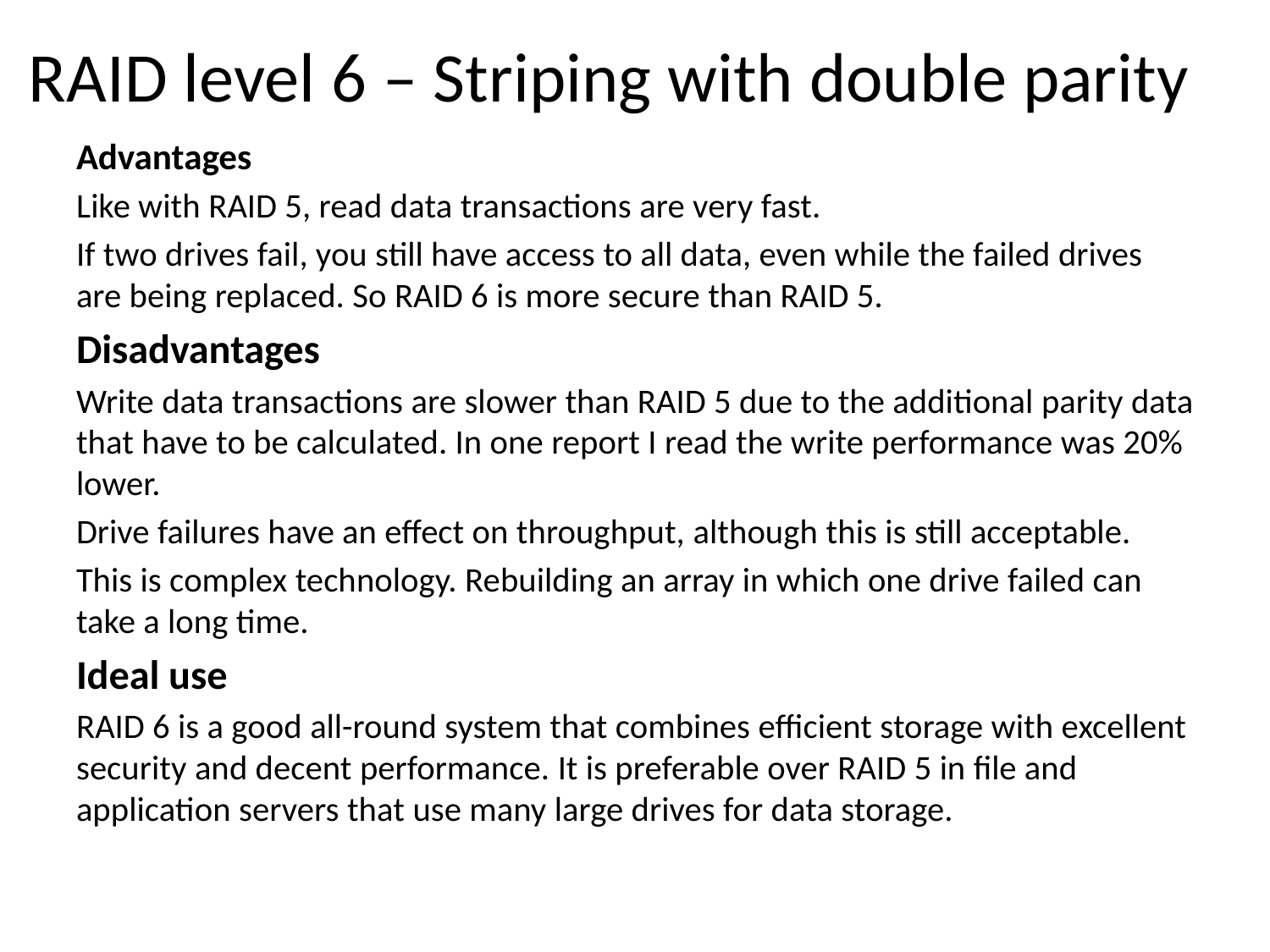

# RAID level 6 – Striping with double parity
Advantages
Like with RAID 5, read data transactions are very fast.
If two drives fail, you still have access to all data, even while the failed drives are being replaced. So RAID 6 is more secure than RAID 5.
Disadvantages
Write data transactions are slower than RAID 5 due to the additional parity data that have to be calculated. In one report I read the write performance was 20% lower.
Drive failures have an effect on throughput, although this is still acceptable.
This is complex technology. Rebuilding an array in which one drive failed can take a long time.
Ideal use
RAID 6 is a good all-round system that combines efficient storage with excellent security and decent performance. It is preferable over RAID 5 in file and application servers that use many large drives for data storage.